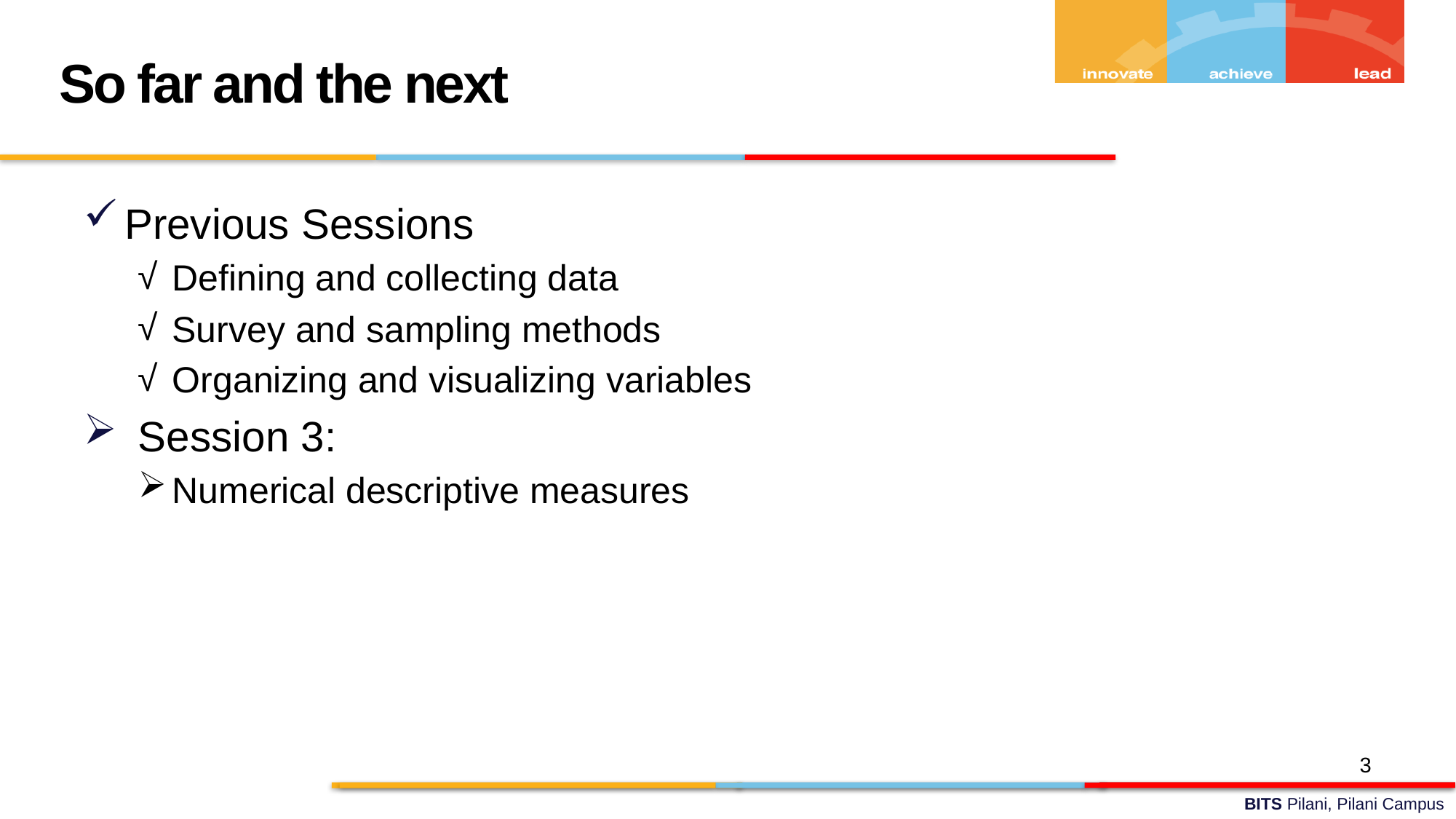

So far and the next
Previous Sessions
Defining and collecting data
Survey and sampling methods
Organizing and visualizing variables
Session 3:
Numerical descriptive measures

3